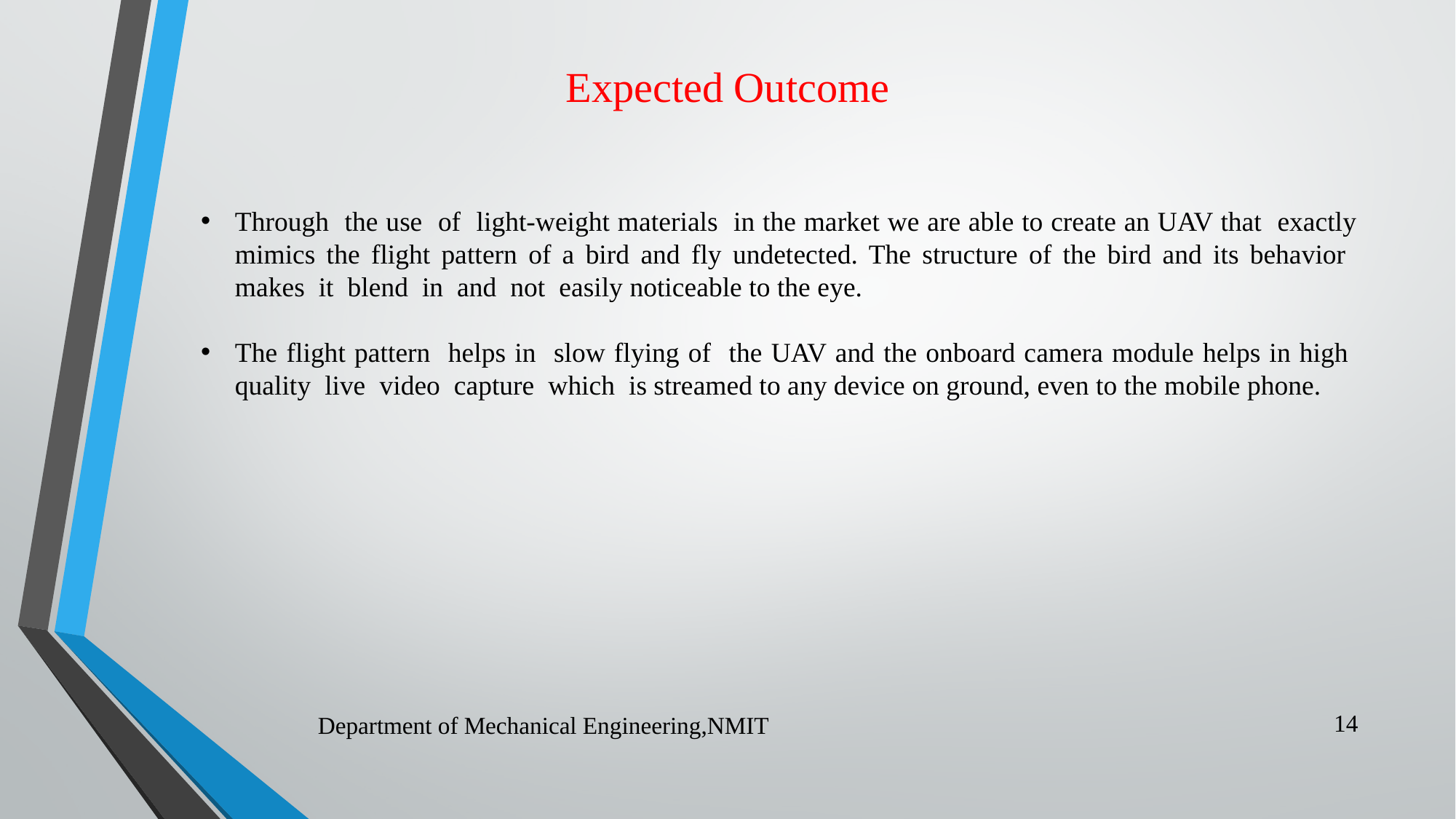

Expected Outcome
Through  the use  of  light-weight materials  in the market we are able to create an UAV that  exactly mimics the flight pattern of a bird and fly undetected. The structure of the bird and its behavior  makes  it  blend  in  and  not  easily noticeable to the eye.

The flight pattern  helps in  slow flying of  the UAV and the onboard camera module helps in high  quality  live  video  capture  which  is streamed to any device on ground, even to the mobile phone.
14
Department of Mechanical Engineering,NMIT